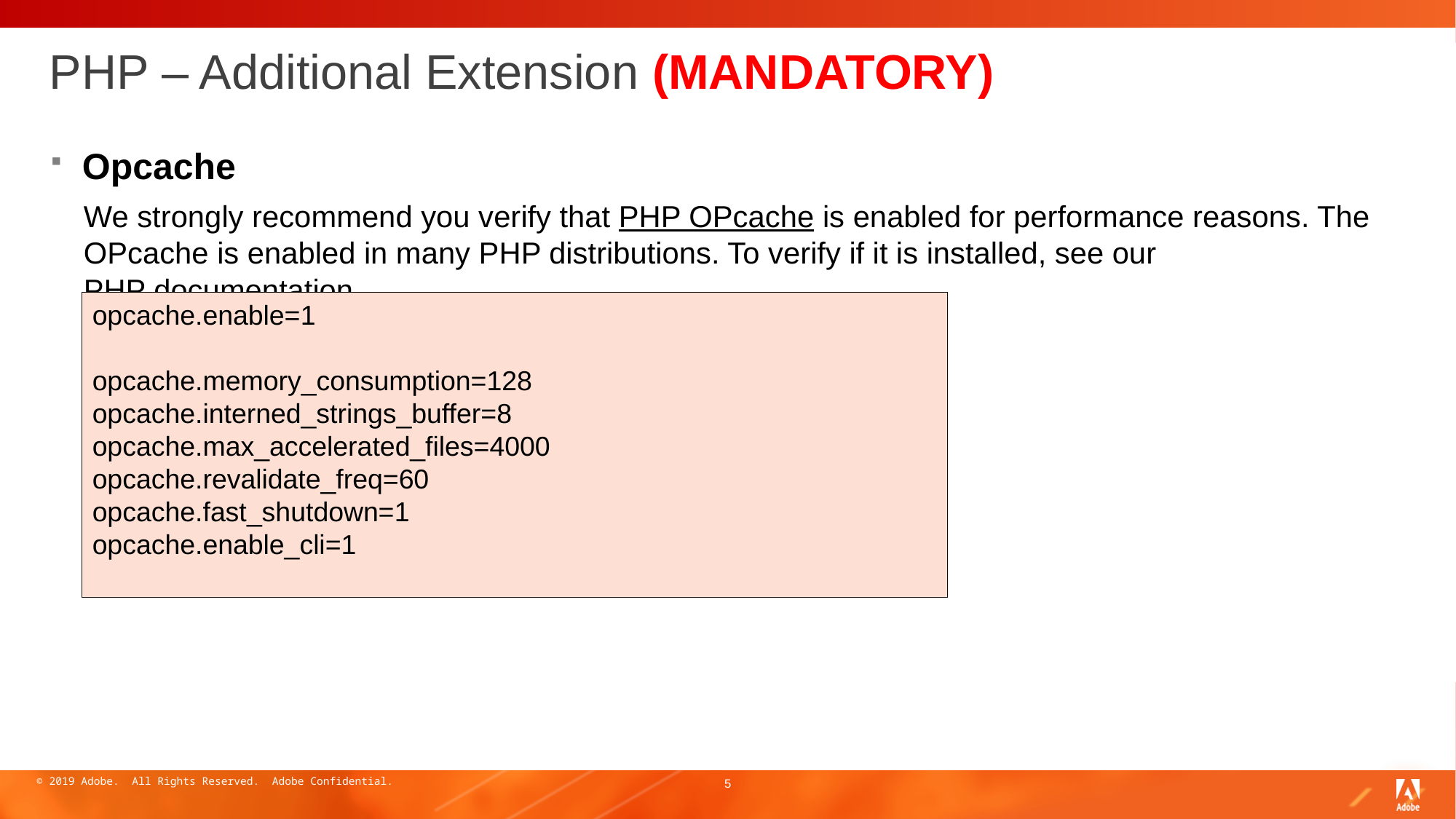

# PHP – Additional Extension (MANDATORY)
Opcache
We strongly recommend you verify that PHP OPcache is enabled for performance reasons. The OPcache is enabled in many PHP distributions. To verify if it is installed, see our PHP documentation.

opcache.enable=1

opcache.memory_consumption=128
opcache.interned_strings_buffer=8
opcache.max_accelerated_files=4000
opcache.revalidate_freq=60
opcache.fast_shutdown=1
opcache.enable_cli=1

5